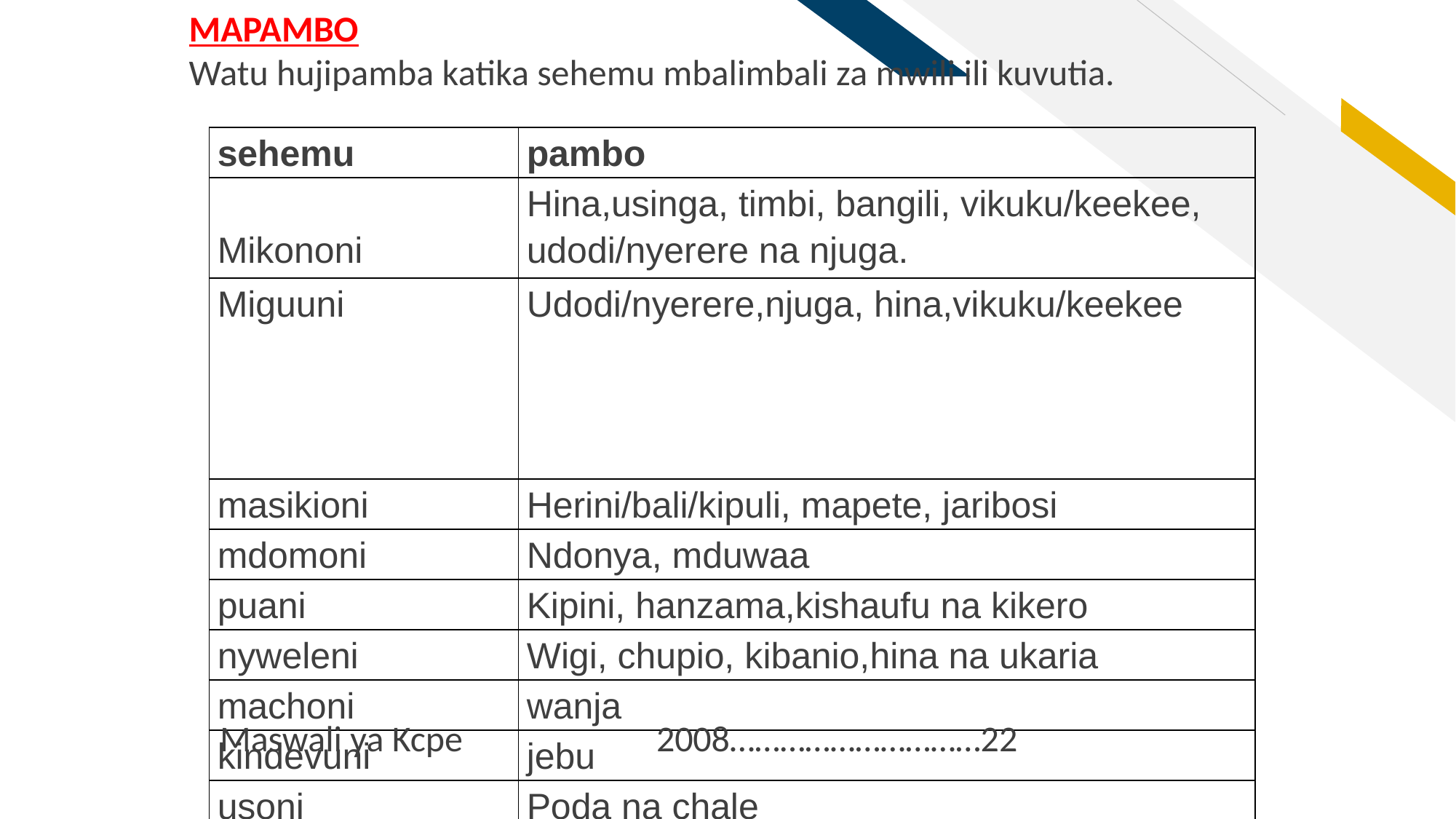

MAPAMBO
Watu hujipamba katika sehemu mbalimbali za mwili ili kuvutia.
| sehemu | pambo |
| --- | --- |
| Mikononi | Hina,usinga, timbi, bangili, vikuku/keekee, udodi/nyerere na njuga. |
| Miguuni | Udodi/nyerere,njuga, hina,vikuku/keekee |
| masikioni | Herini/bali/kipuli, mapete, jaribosi |
| mdomoni | Ndonya, mduwaa |
| puani | Kipini, hanzama,kishaufu na kikero |
| nyweleni | Wigi, chupio, kibanio,hina na ukaria |
| machoni | wanja |
| kindevuni | jebu |
| usoni | Poda na chale |
Maswali ya Kcpe		2008…………………………22